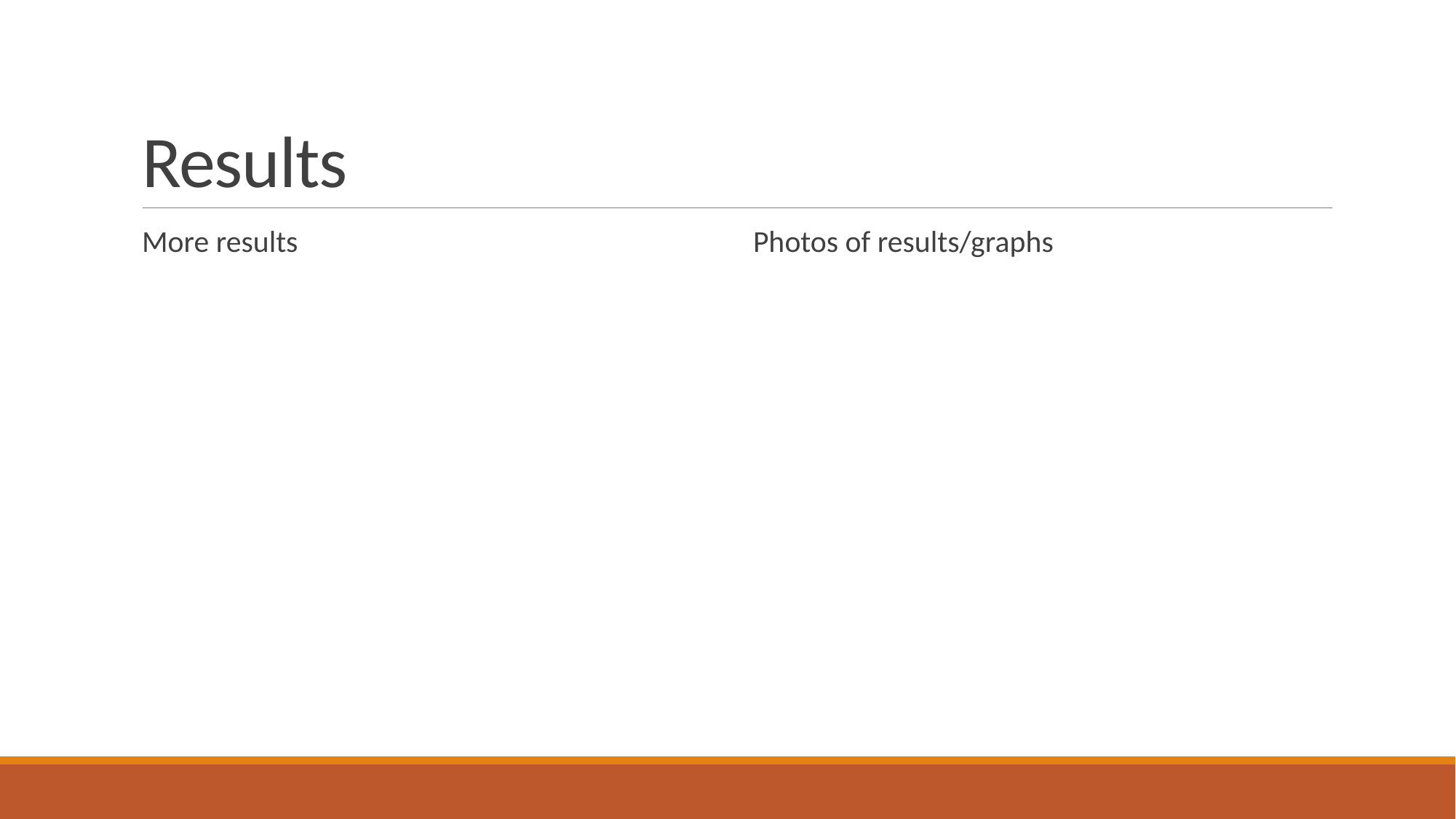

# Results
More results
Photos of results/graphs